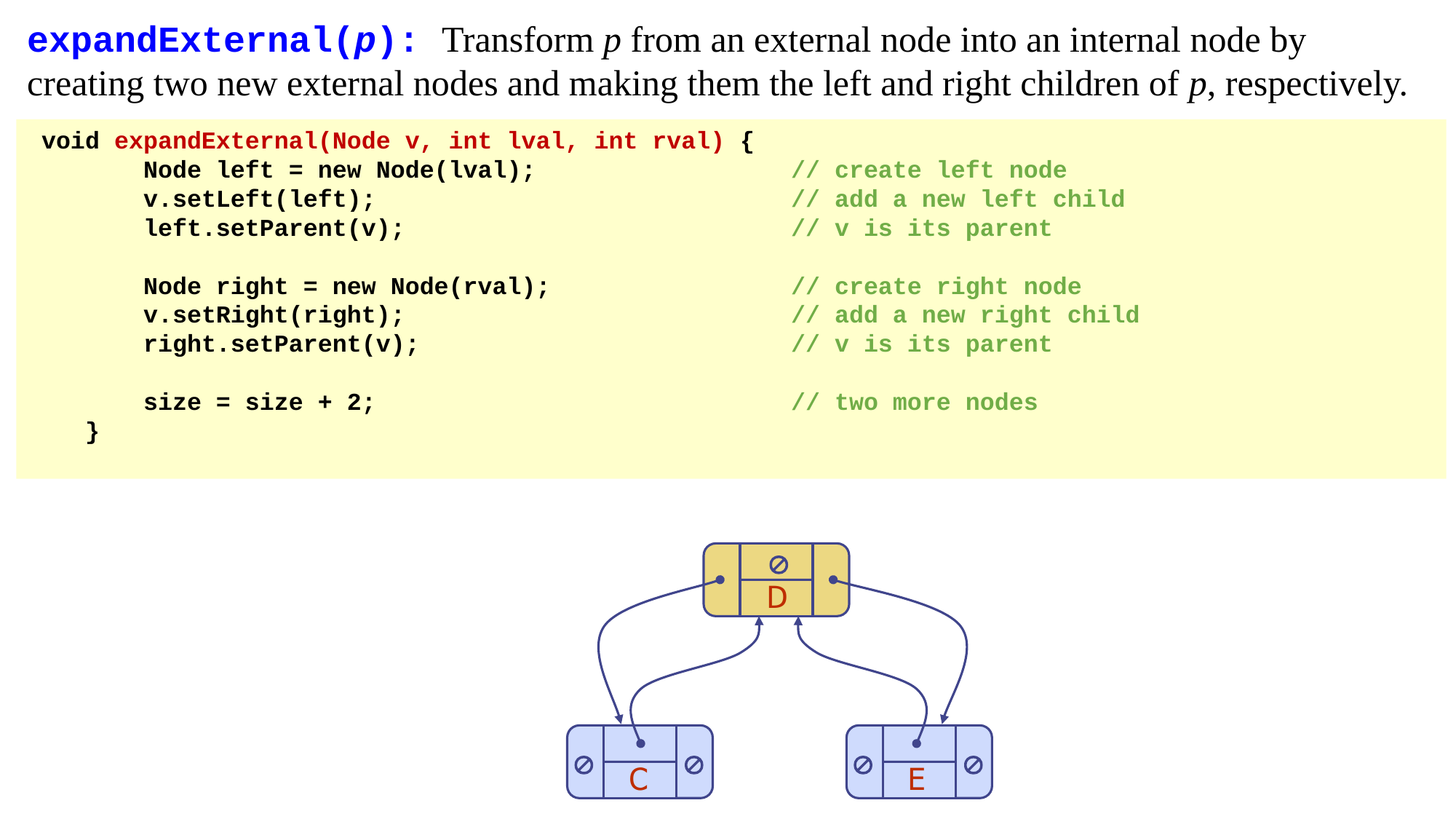

expandExternal(p): Transform p from an external node into an internal node by creating two new external nodes and making them the left and right children of p, respectively.
 void expandExternal(Node v, int lval, int rval) {
        Node left = new Node(lval);			// create left node
        v.setLeft(left); 				// add a new left child
        left.setParent(v); 				// v is its parent

        Node right = new Node(rval);			// create right node
        v.setRight(right); 				// add a new right child
        right.setParent(v); 				// v is its parent

        size = size + 2; 				// two more nodes
    }

∅

D

∅
∅
∅
∅
C
E